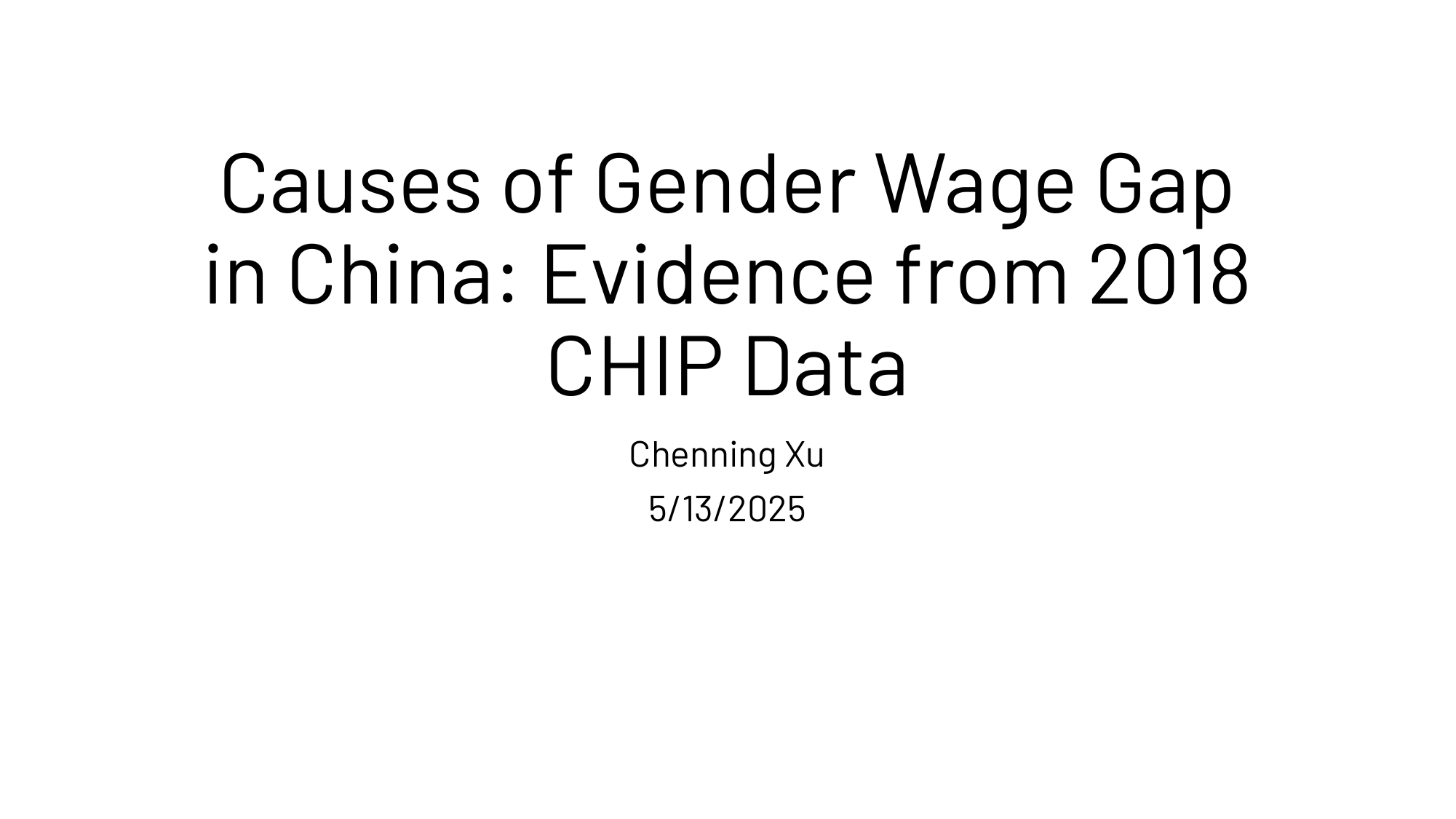

# Causes of Gender Wage Gap in China: Evidence from 2018 CHIP Data
Chenning Xu
5/13/2025